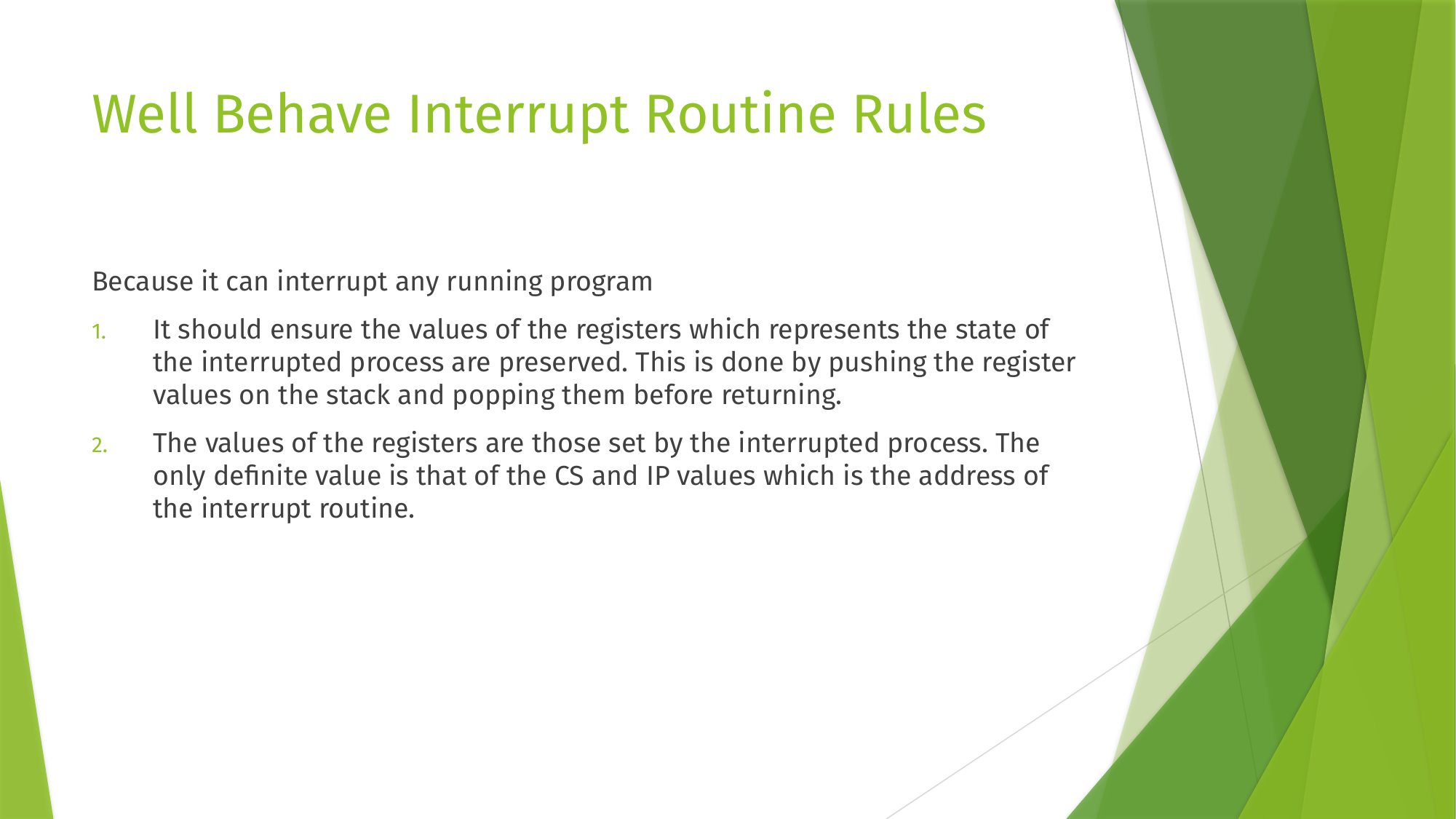

# Well Behave Interrupt Routine Rules
Because it can interrupt any running program
It should ensure the values of the registers which represents the state of the interrupted process are preserved. This is done by pushing the register values on the stack and popping them before returning.
The values of the registers are those set by the interrupted process. The only definite value is that of the CS and IP values which is the address of the interrupt routine.